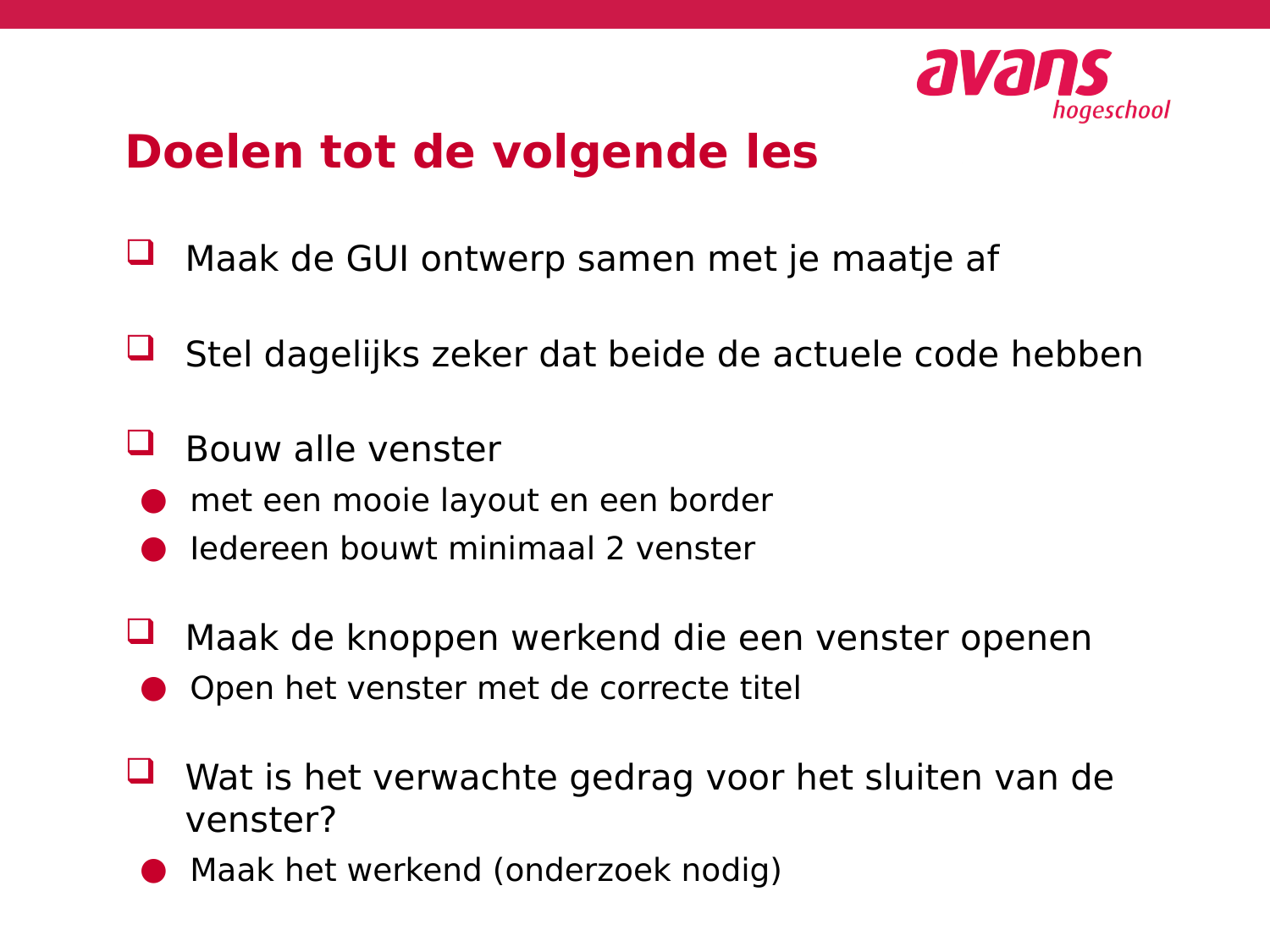

# Doelen tot de volgende les
Maak de GUI ontwerp samen met je maatje af
Stel dagelijks zeker dat beide de actuele code hebben
Bouw alle venster
met een mooie layout en een border
Iedereen bouwt minimaal 2 venster
Maak de knoppen werkend die een venster openen
Open het venster met de correcte titel
Wat is het verwachte gedrag voor het sluiten van de venster?
Maak het werkend (onderzoek nodig)